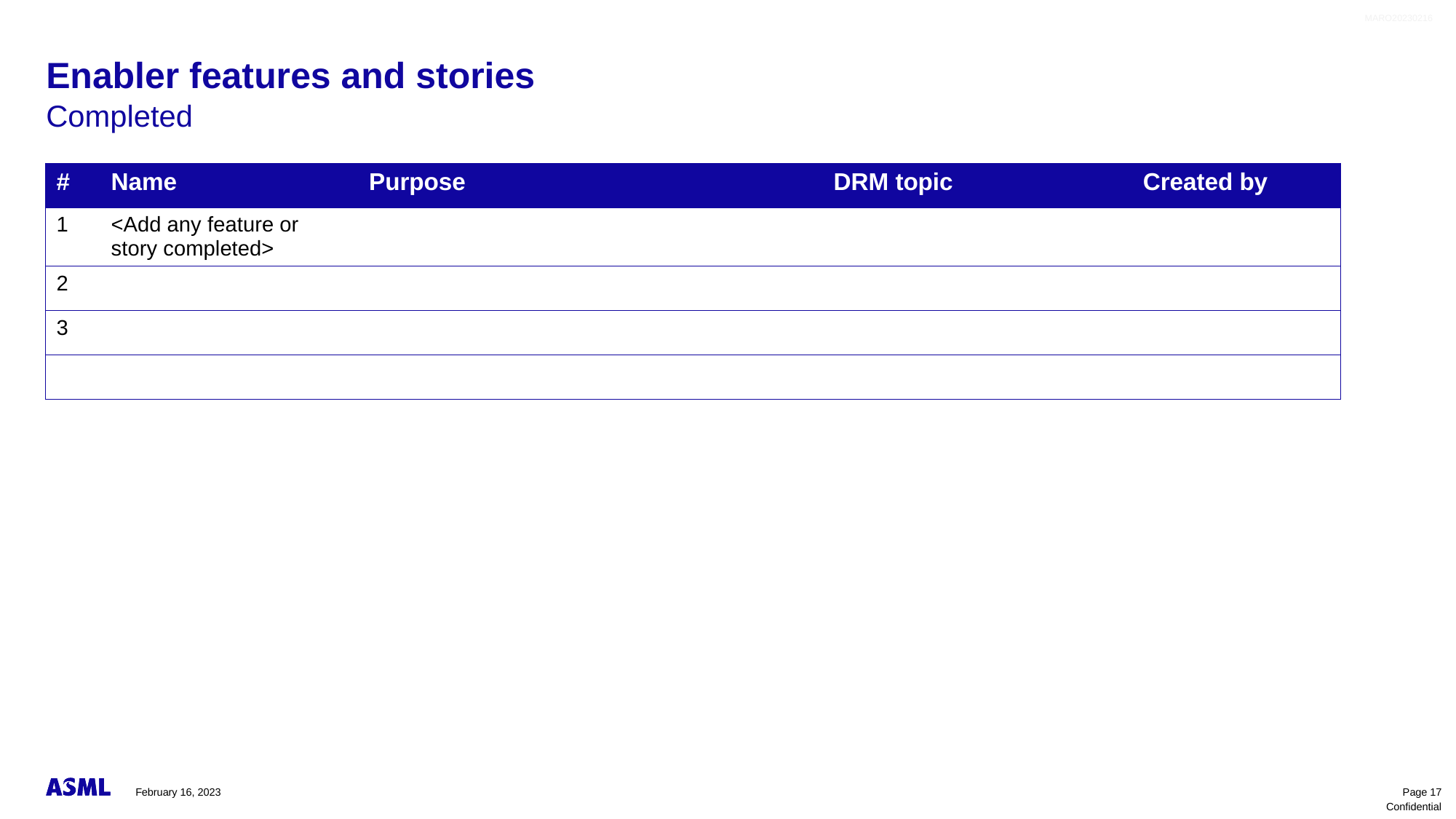

# Enabler features and stories
Completed
| # | Name | Purpose | DRM topic | Created by |
| --- | --- | --- | --- | --- |
| 1 | <Add any feature or story completed> |  |  |  |
| 2 |  |  |  |  |
| 3 |  |  |  |  |
|  |  |  |  |  |

February 16, 2023
Page 17